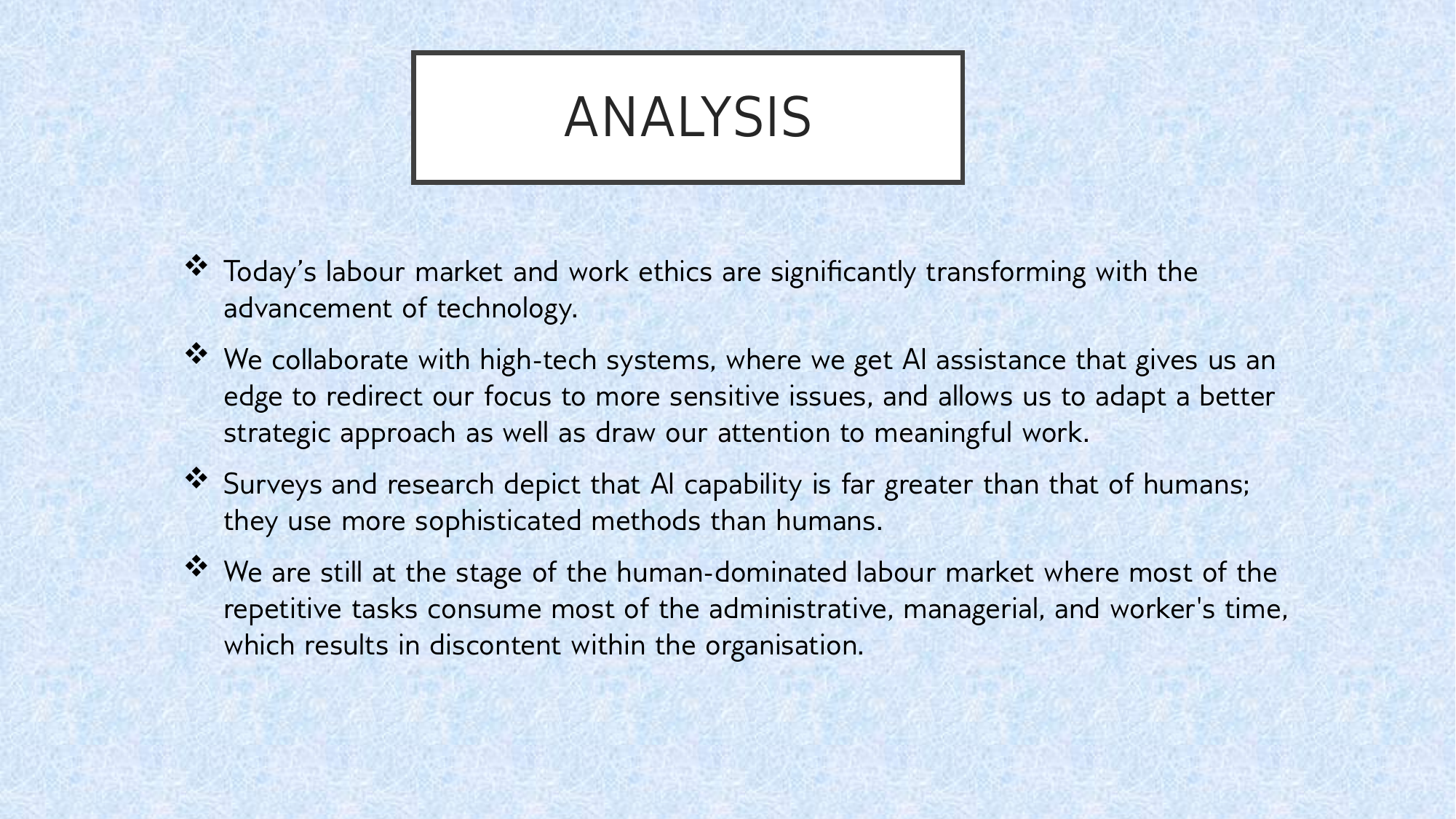

# Analysis
Today’s labour market and work ethics are significantly transforming with the advancement of technology.
We collaborate with high-tech systems, where we get AI assistance that gives us an edge to redirect our focus to more sensitive issues, and allows us to adapt a better strategic approach as well as draw our attention to meaningful work.
Surveys and research depict that AI capability is far greater than that of humans; they use more sophisticated methods than humans.
We are still at the stage of the human-dominated labour market where most of the repetitive tasks consume most of the administrative, managerial, and worker's time, which results in discontent within the organisation.